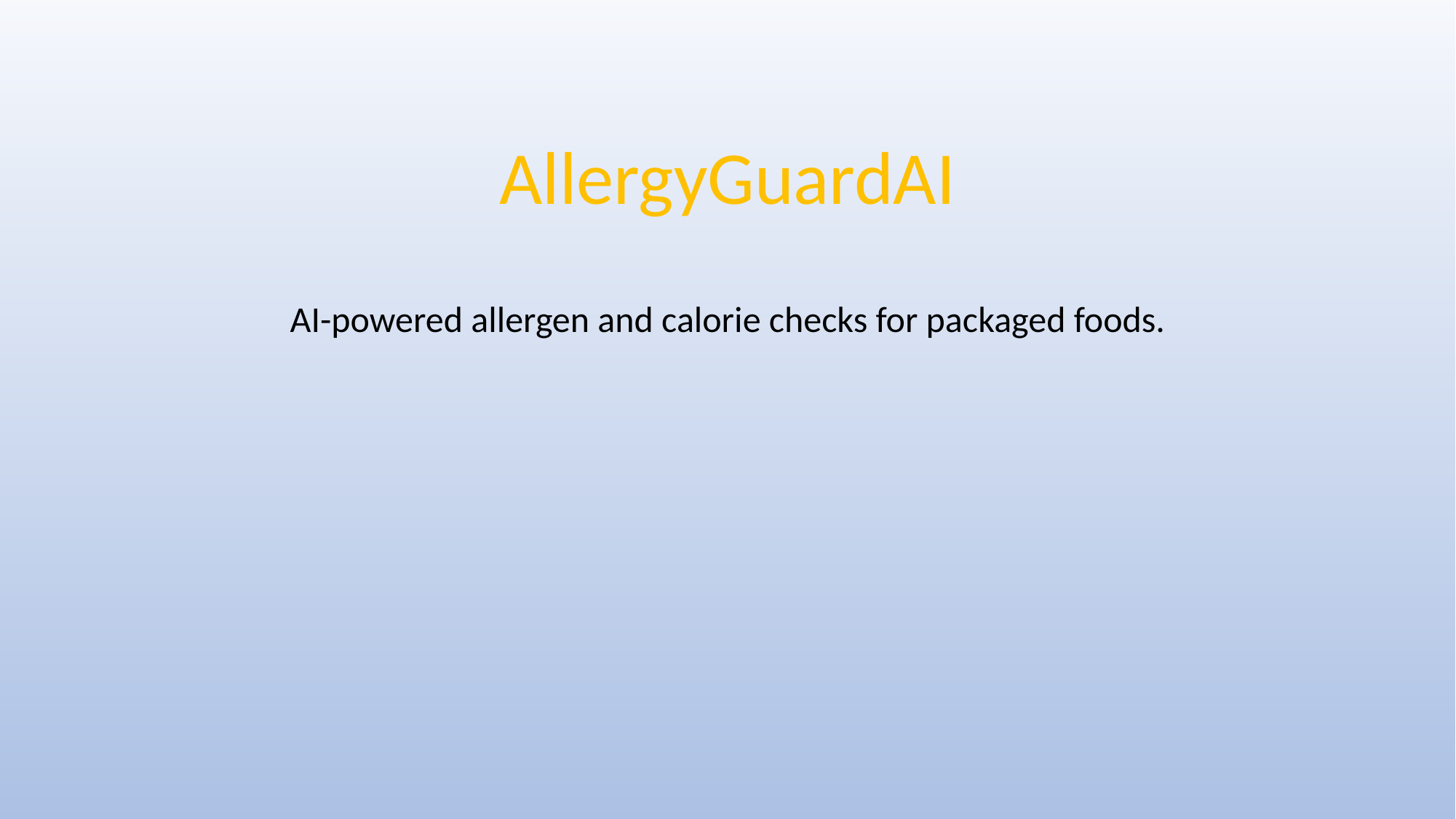

# AllergyGuardAI
AI-powered allergen and calorie checks for packaged foods.